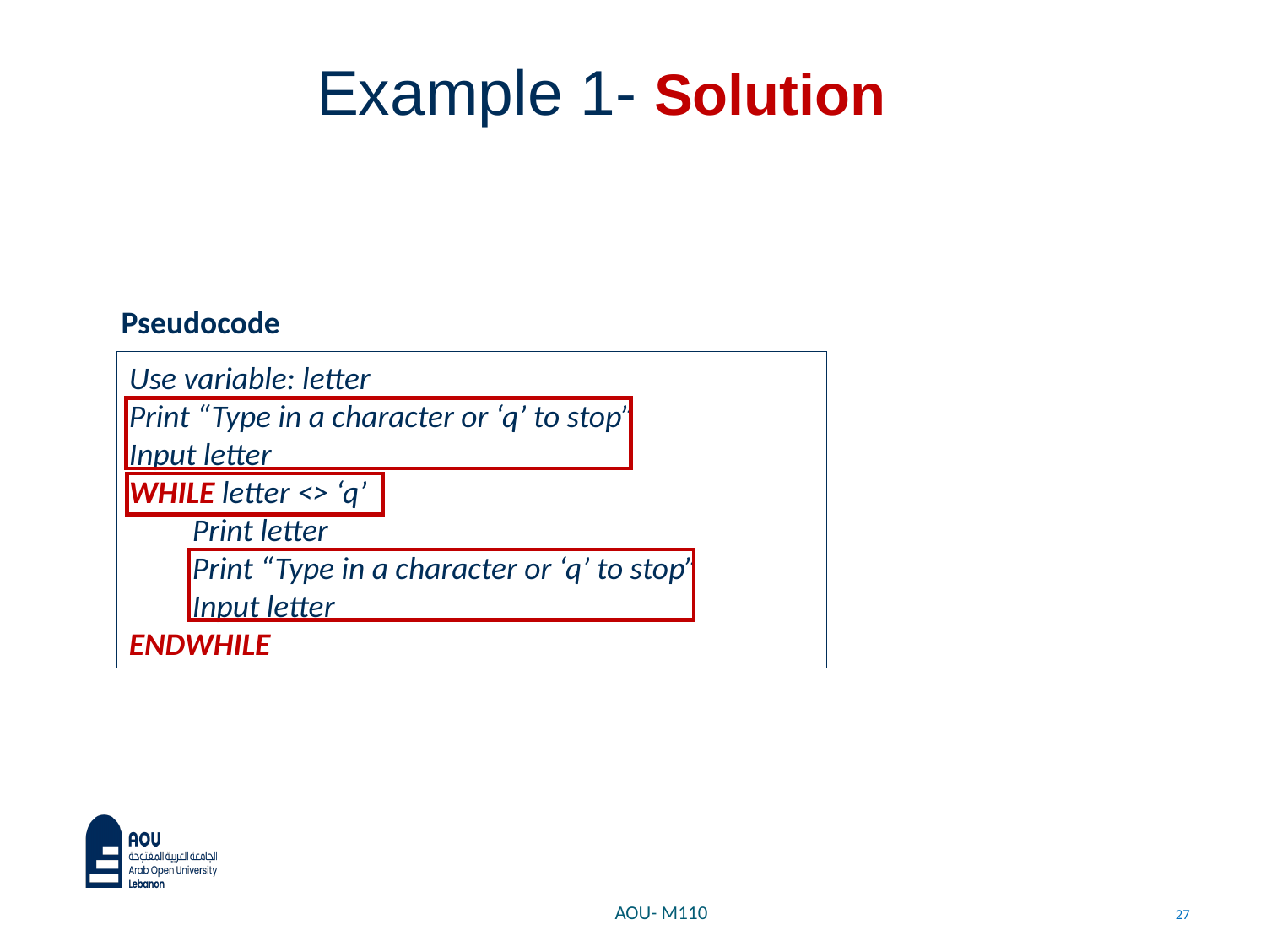

# Example 1- Solution
Pseudocode
Use variable: letter
Print “Type in a character or ‘q’ to stop”
Input letter
WHILE letter <> ‘q’
Print letter
Print “Type in a character or ‘q’ to stop”
Input letter
ENDWHILE

AOU- M110
27